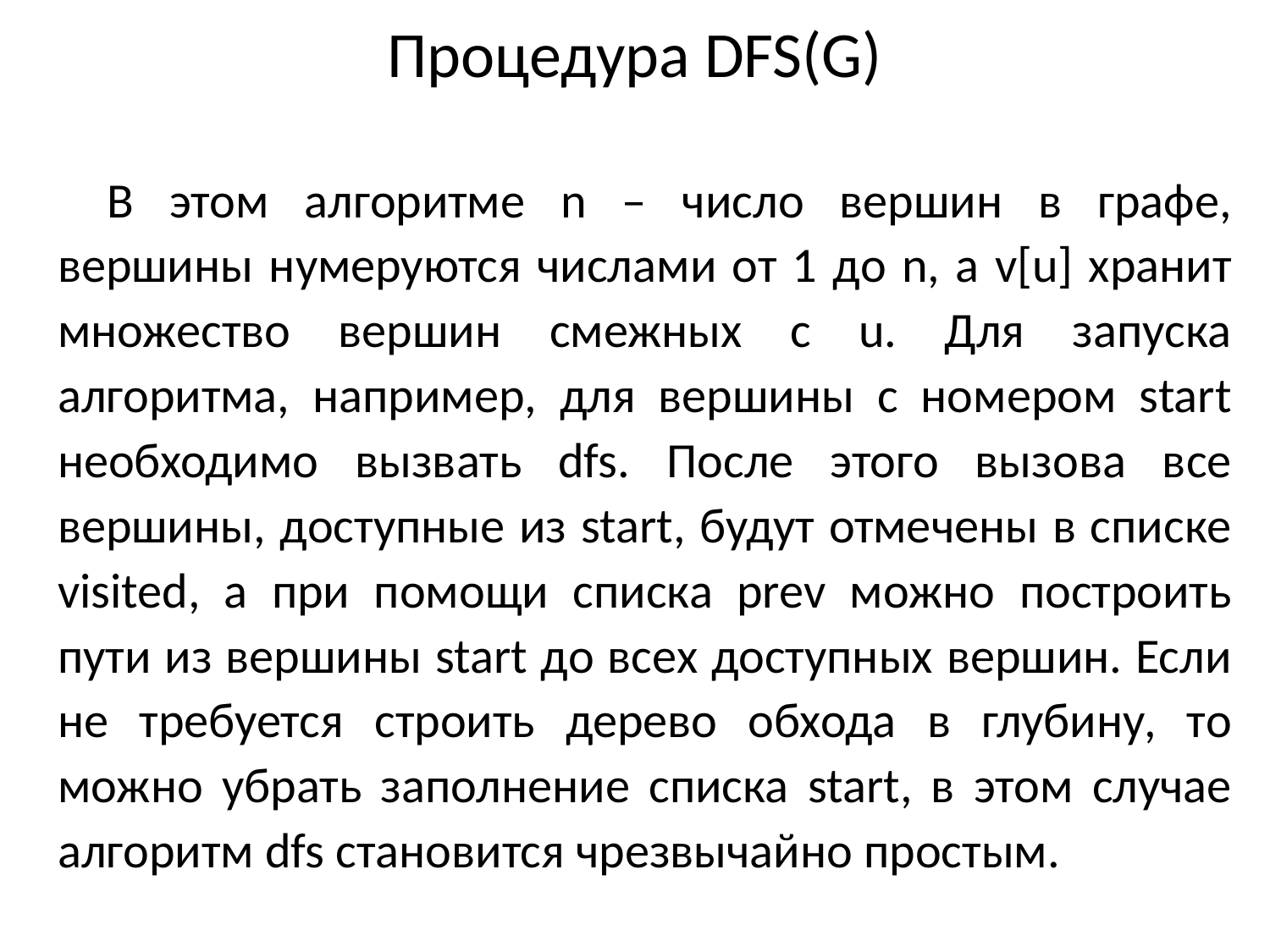

Процедура DFS(G)
В этом алгоритме n – число вершин в графе, вершины нумеруются числами от 1 до n, а v[u] хранит множество вершин смежных с u. Для запуска алгоритма, например, для вершины с номером start необходимо вызвать dfs. После этого вызова все вершины, доступные из start, будут отмечены в списке visited, а при помощи списка prev можно построить пути из вершины start до всех доступных вершин. Если не требуется строить дерево обхода в глубину, то можно убрать заполнение списка start, в этом случае алгоритм dfs становится чрезвычайно простым.